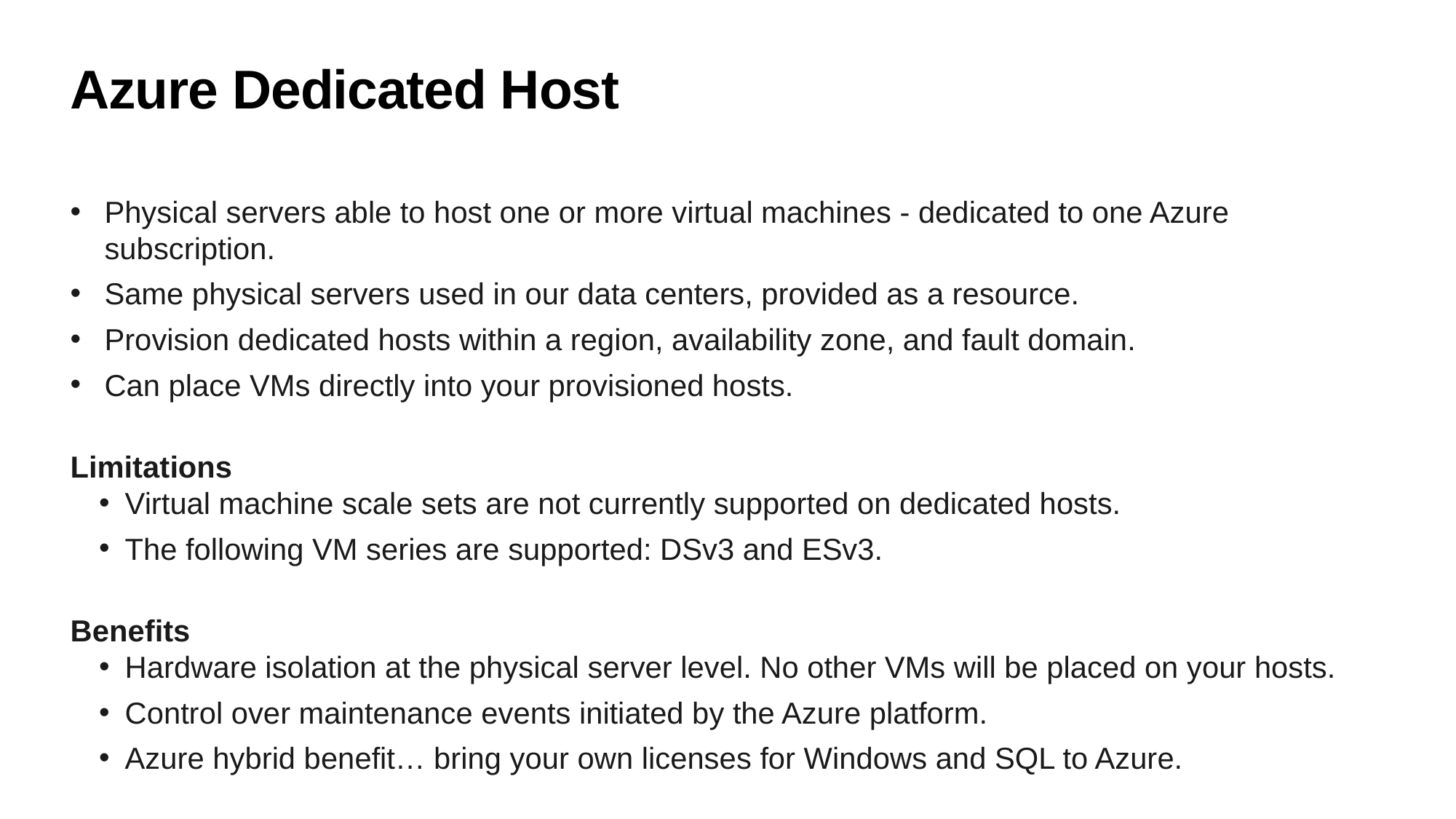

# Azure Dedicated Host
Physical servers able to host one or more virtual machines - dedicated to one Azure subscription.
Same physical servers used in our data centers, provided as a resource.
Provision dedicated hosts within a region, availability zone, and fault domain.
Can place VMs directly into your provisioned hosts.

Limitations
Virtual machine scale sets are not currently supported on dedicated hosts.
The following VM series are supported: DSv3 and ESv3.

Benefits
Hardware isolation at the physical server level. No other VMs will be placed on your hosts.
Control over maintenance events initiated by the Azure platform.
Azure hybrid benefit… bring your own licenses for Windows and SQL to Azure.